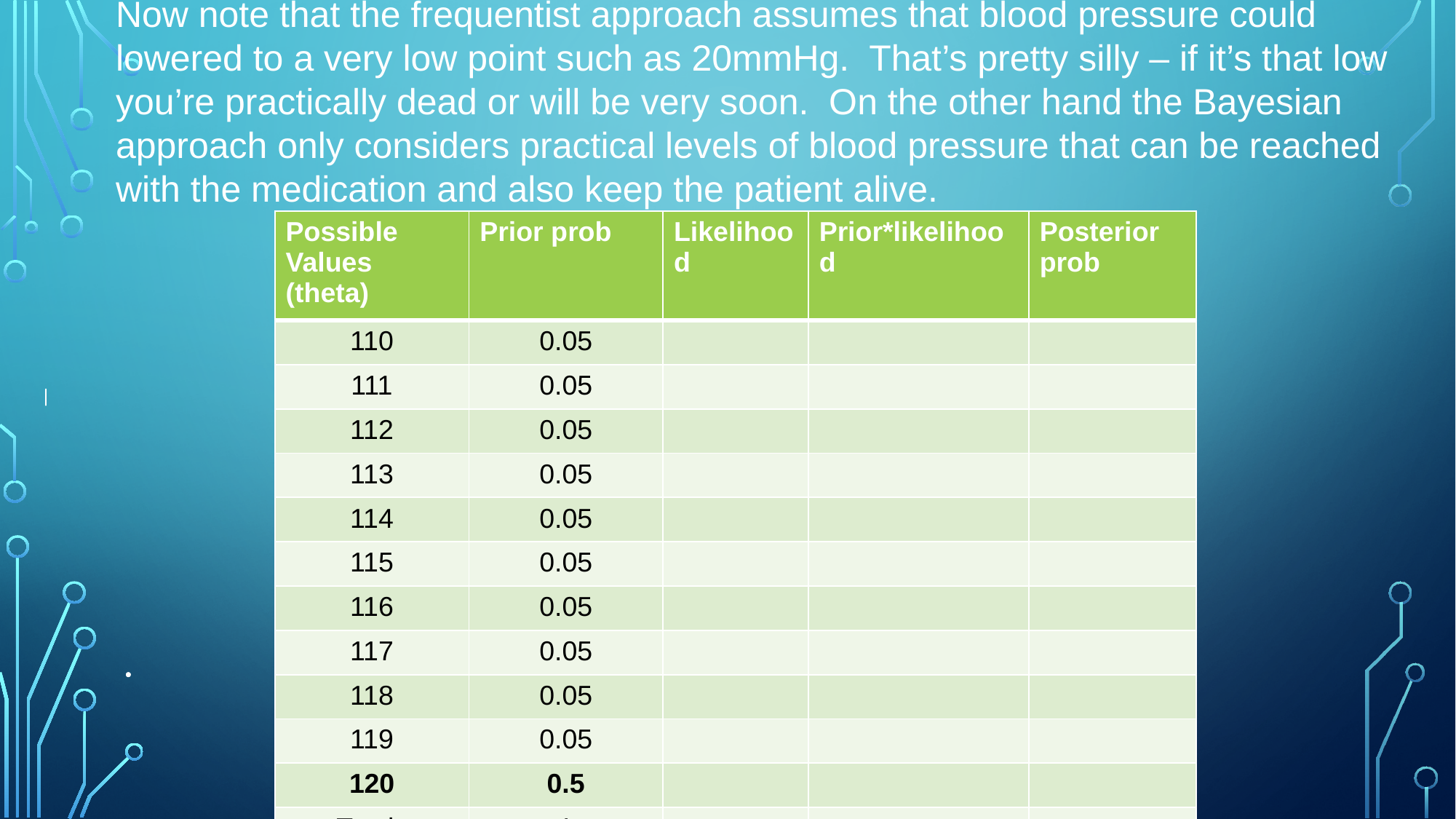

Now note that the frequentist approach assumes that blood pressure could lowered to a very low point such as 20mmHg.  That’s pretty silly – if it’s that low you’re practically dead or will be very soon.  On the other hand the Bayesian approach only considers practical levels of blood pressure that can be reached with the medication and also keep the patient alive.
| Possible Values (theta) | Prior prob | Likelihood | Prior\*likelihood | Posterior prob |
| --- | --- | --- | --- | --- |
| 110 | 0.05 |  |  |  |
| 111 | 0.05 |  |  |  |
| 112 | 0.05 |  |  |  |
| 113 | 0.05 |  |  |  |
| 114 | 0.05 |  |  |  |
| 115 | 0.05 |  |  |  |
| 116 | 0.05 |  |  |  |
| 117 | 0.05 |  |  |  |
| 118 | 0.05 |  |  |  |
| 119 | 0.05 |  |  |  |
| 120 | 0.5 |  |  |  |
| Totals | 1 |  |  |  |

|

•
•